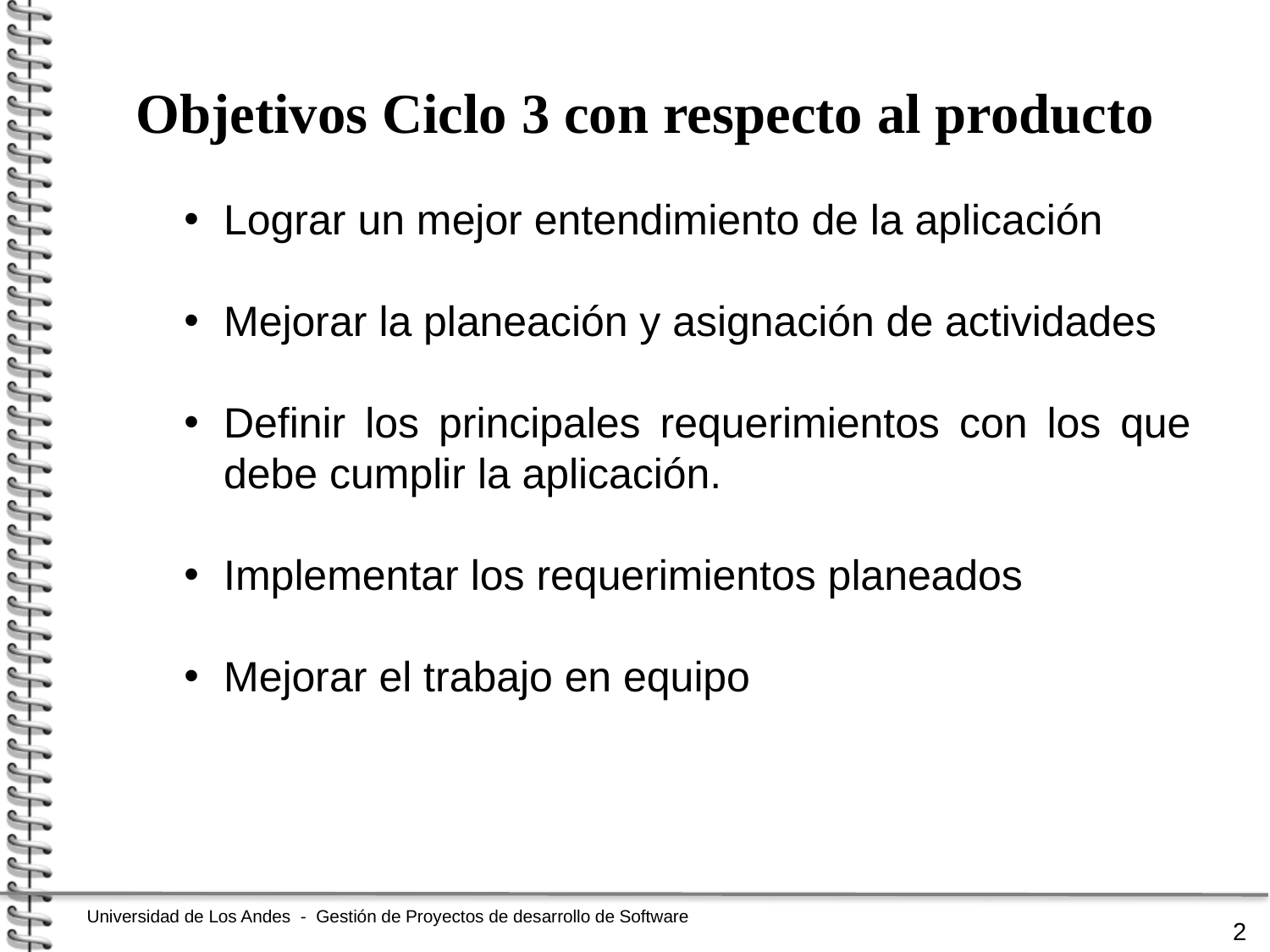

Objetivos Ciclo 3 con respecto al producto
Lograr un mejor entendimiento de la aplicación

Mejorar la planeación y asignación de actividades

Definir los principales requerimientos con los que debe cumplir la aplicación.

Implementar los requerimientos planeados

Mejorar el trabajo en equipo

2